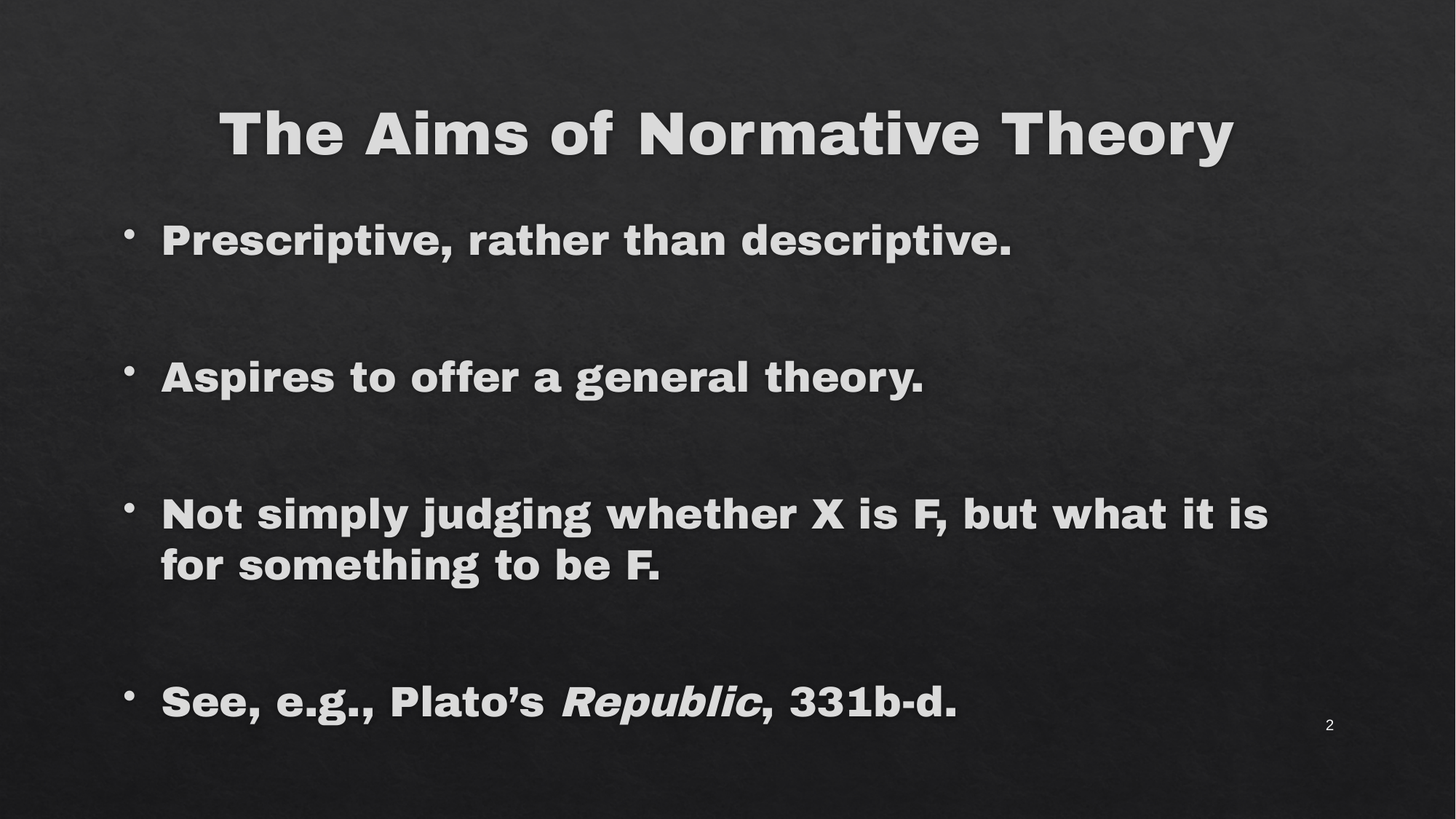

# The Aims of Normative Theory
Prescriptive, rather than descriptive.

Aspires to offer a general theory.

Not simply judging whether X is F, but what it is for something to be F.

See, e.g., Plato’s Republic, 331b-d.
2